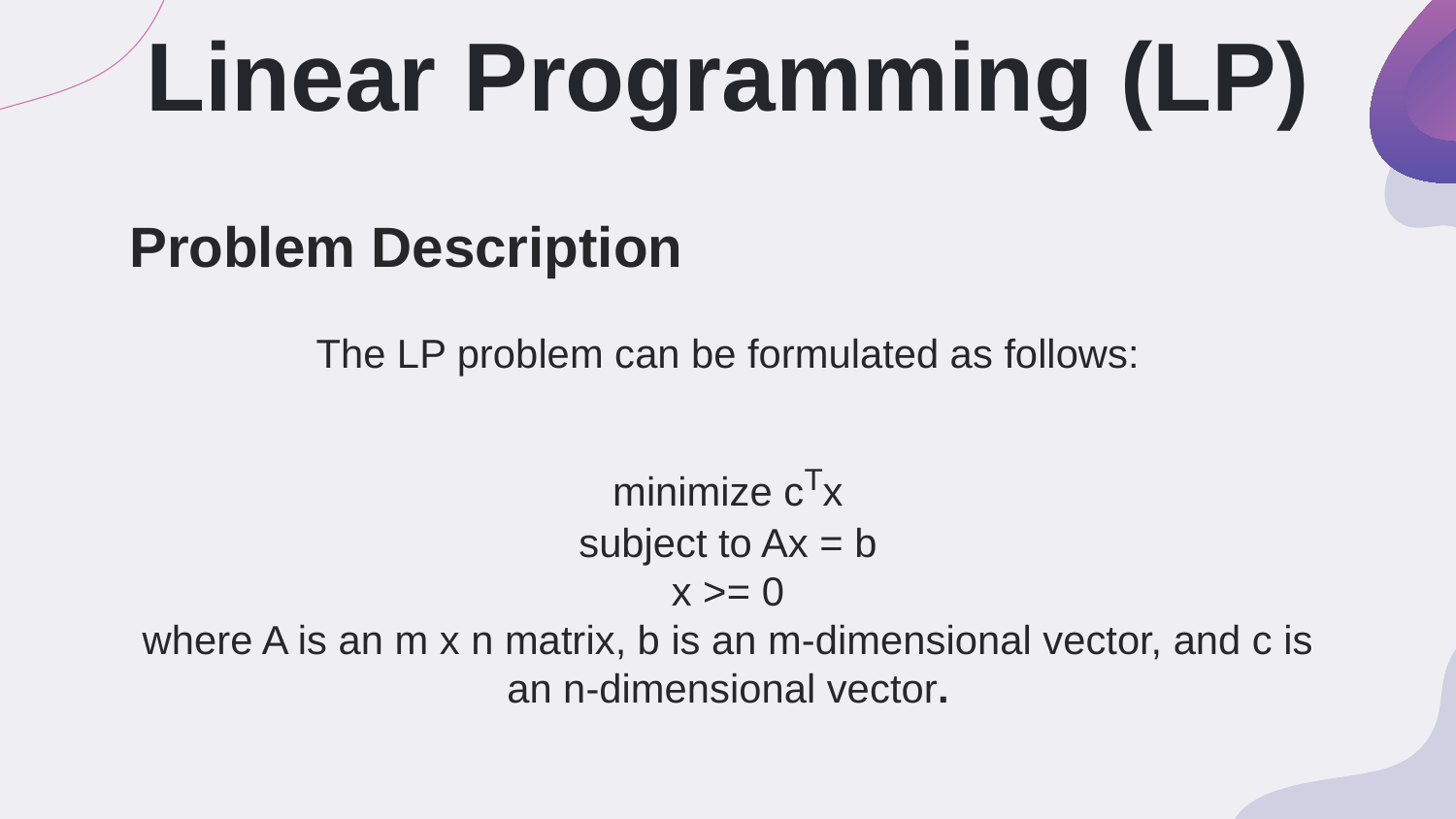

# Linear Programming (LP)
Problem Description

The LP problem can be formulated as follows:

minimize cTx
subject to Ax = b
x >= 0
where A is an m x n matrix, b is an m-dimensional vector, and c is an n-dimensional vector.